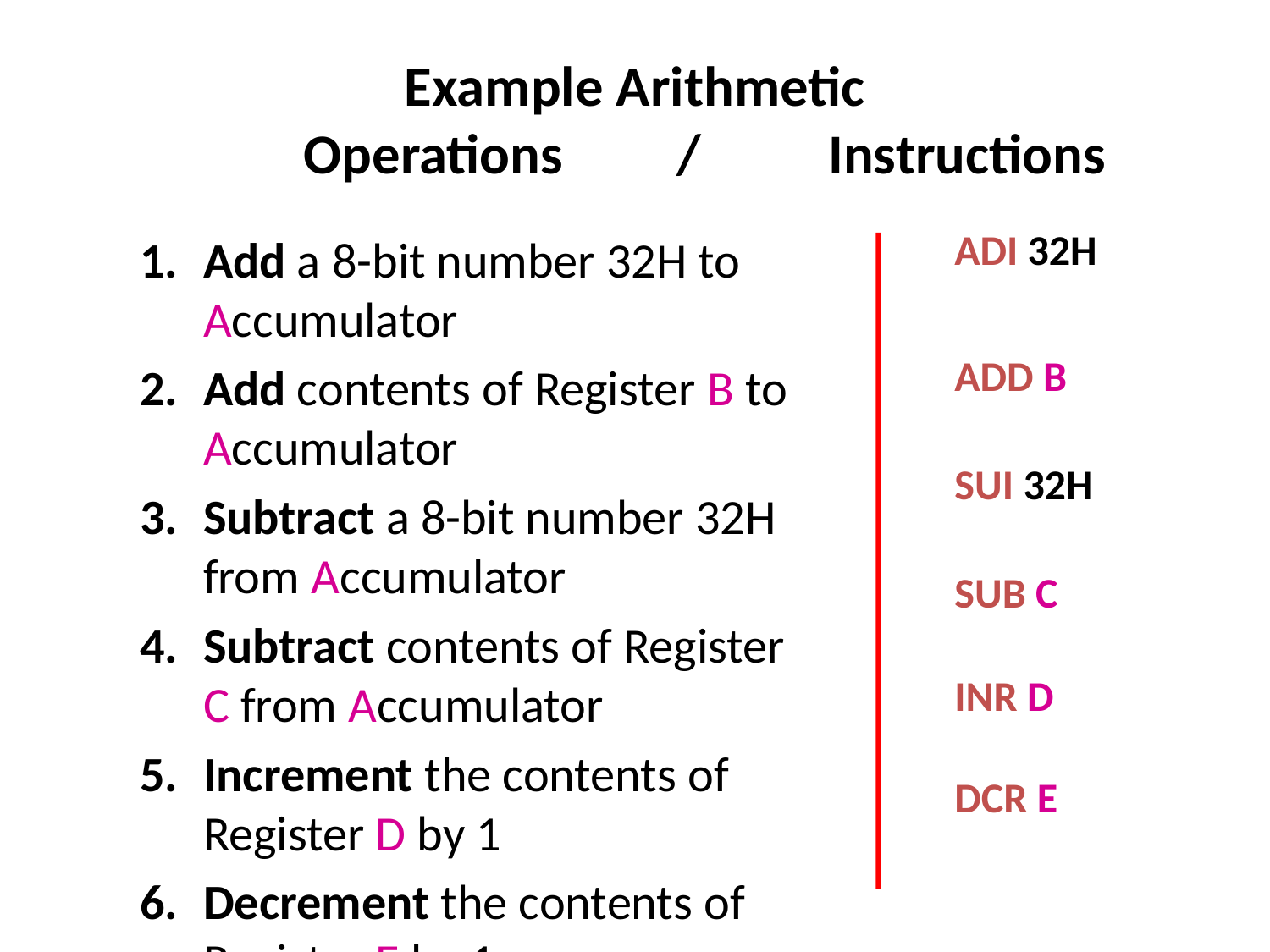

# Example Arithmetic Operations         /          Instructions
Add a 8-bit number 32H to Accumulator
Add contents of Register B to Accumulator
Subtract a 8-bit number 32H from Accumulator
Subtract contents of Register C from Accumulator
Increment the contents of Register D by 1
Decrement the contents of Register E by 1
ADI 32H

ADD B

SUI 32H

SUB C

INR D

DCR E